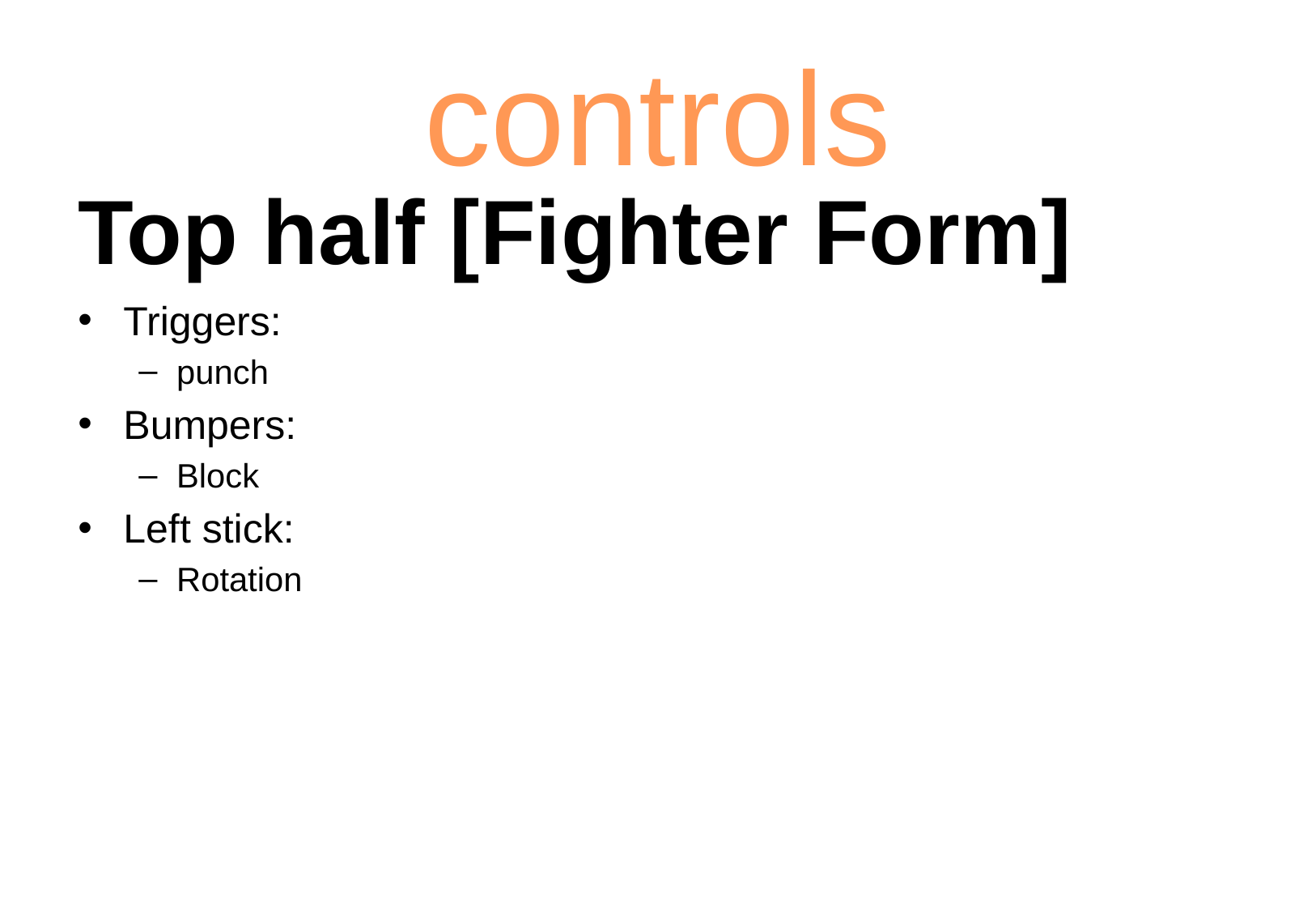

# controls
Top half [Fighter Form]
Triggers:
punch
Bumpers:
Block
Left stick:
Rotation